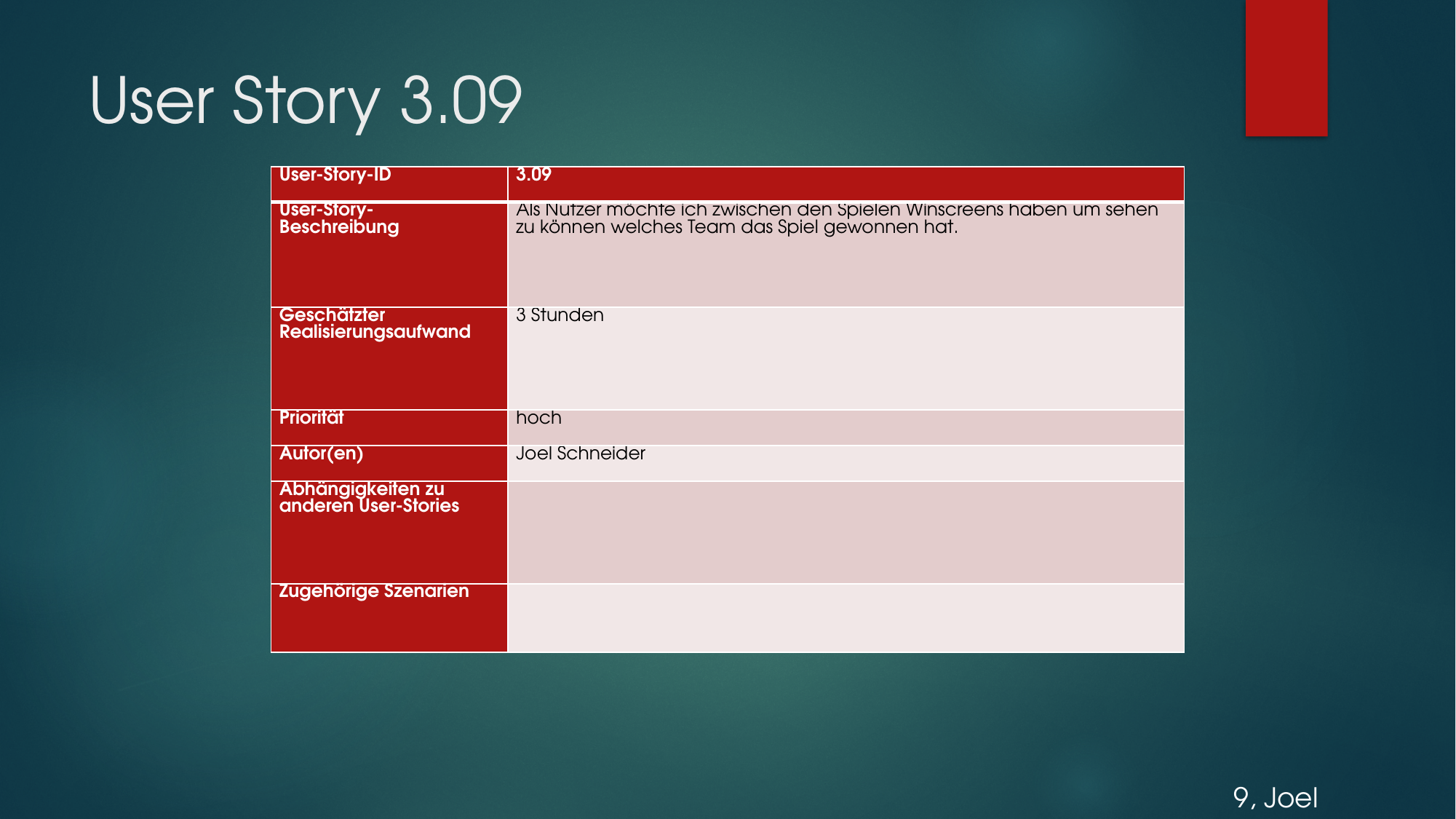

# User Story 3.09
| User-Story-ID | 3.09 |
| --- | --- |
| User-Story- Beschreibung | Als Nutzer möchte ich zwischen den Spielen Winscreens haben um sehen zu können welches Team das Spiel gewonnen hat. |
| Geschätzter Realisierungsaufwand | 3 Stunden |
| Priorität | hoch |
| Autor(en) | Joel Schneider |
| Abhängigkeiten zu anderen User-Stories |  |
| Zugehörige Szenarien |  |
9, Joel